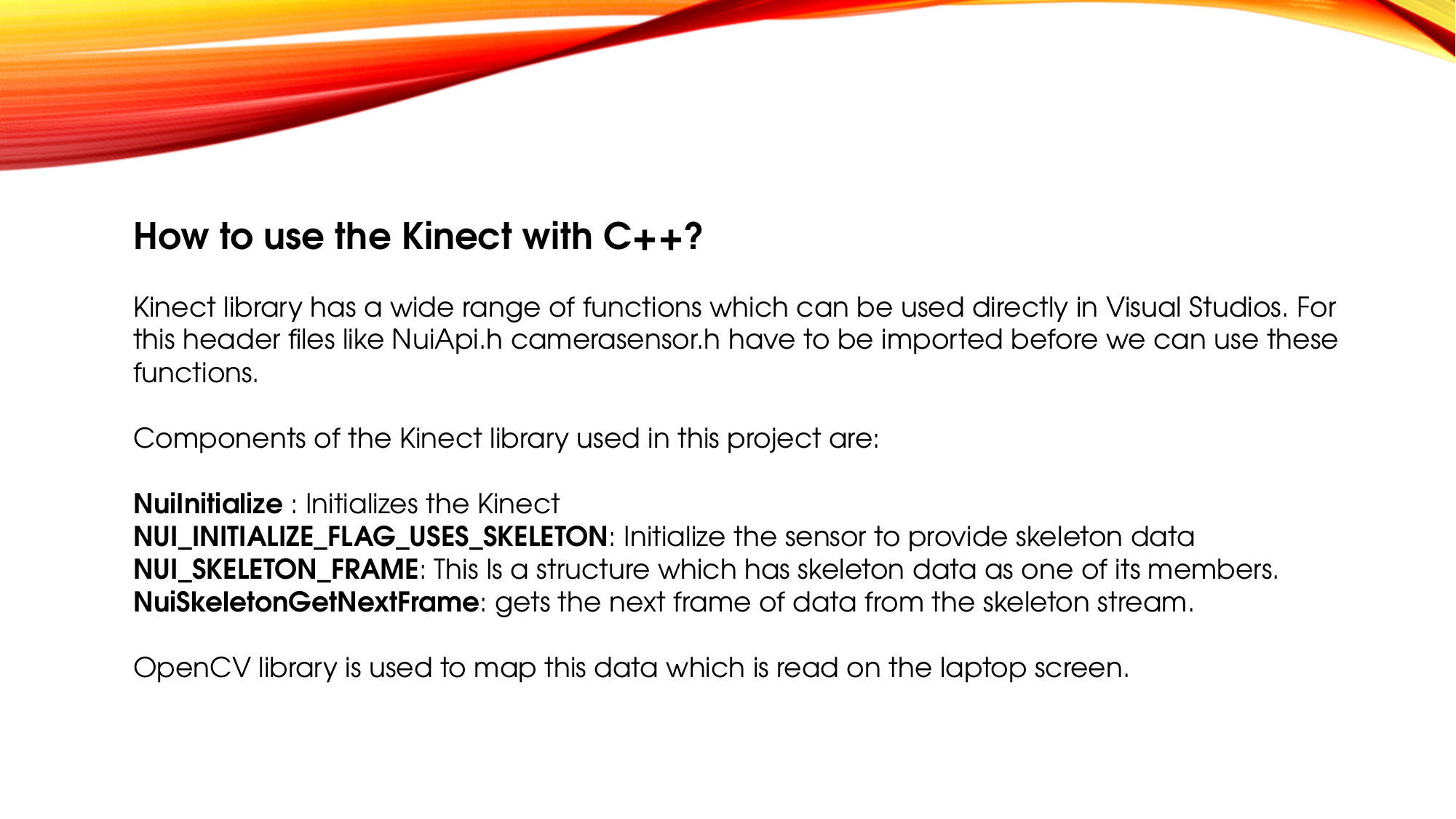

How to use the Kinect with C++?

Kinect library has a wide range of functions which can be used directly in Visual Studios. For this header files like NuiApi.h camerasensor.h have to be imported before we can use these functions.

Components of the Kinect library used in this project are:

NuiInitialize : Initializes the Kinect
NUI_INITIALIZE_FLAG_USES_SKELETON: Initialize the sensor to provide skeleton data
NUI_SKELETON_FRAME: This Is a structure which has skeleton data as one of its members.
NuiSkeletonGetNextFrame: gets the next frame of data from the skeleton stream.

OpenCV library is used to map this data which is read on the laptop screen.